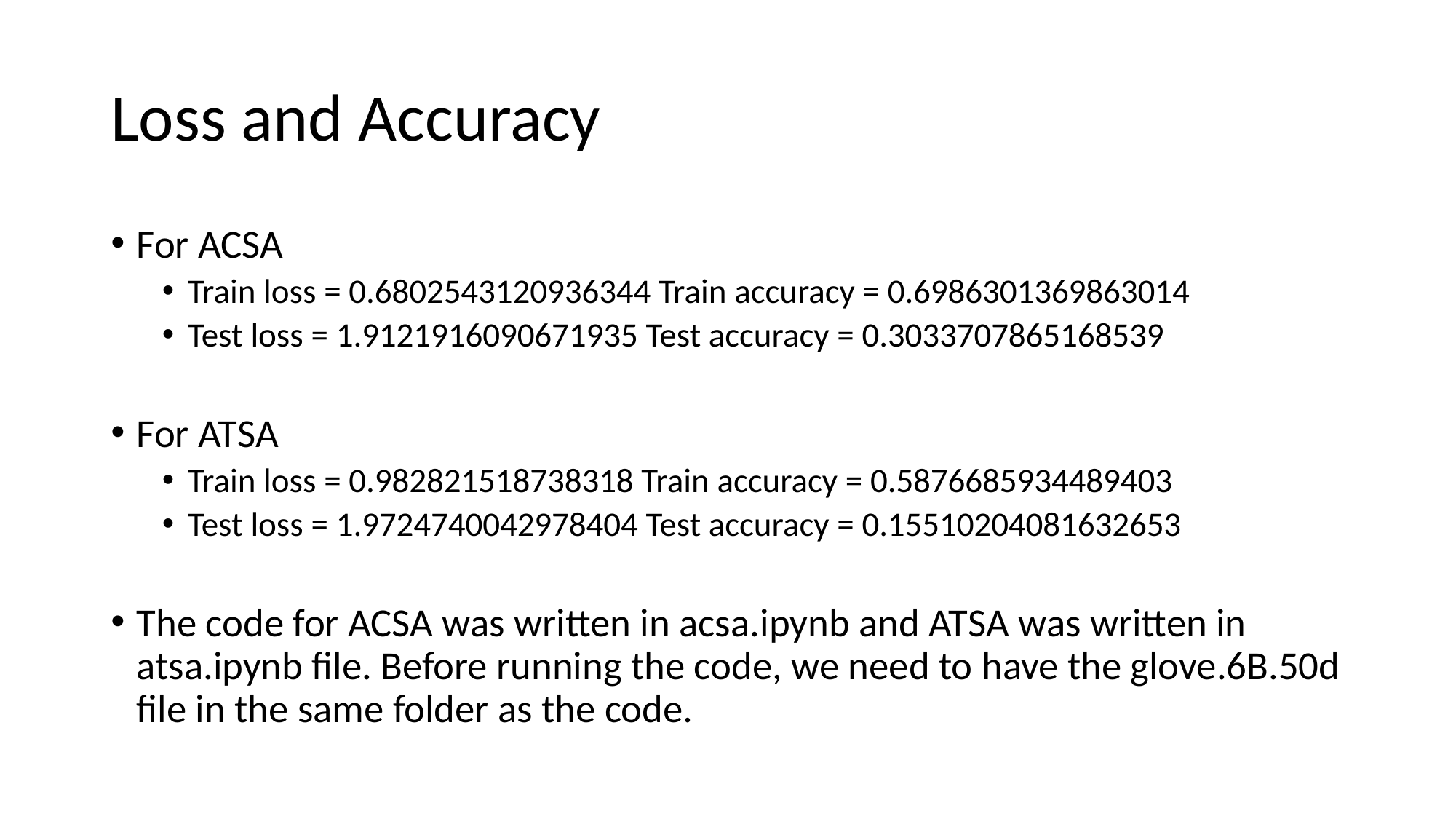

# Loss and Accuracy
For ACSA
Train loss = 0.6802543120936344 Train accuracy = 0.6986301369863014
Test loss = 1.9121916090671935 Test accuracy = 0.3033707865168539

For ATSA
Train loss = 0.982821518738318 Train accuracy = 0.5876685934489403
Test loss = 1.9724740042978404 Test accuracy = 0.15510204081632653

The code for ACSA was written in acsa.ipynb and ATSA was written in atsa.ipynb file. Before running the code, we need to have the glove.6B.50d file in the same folder as the code.